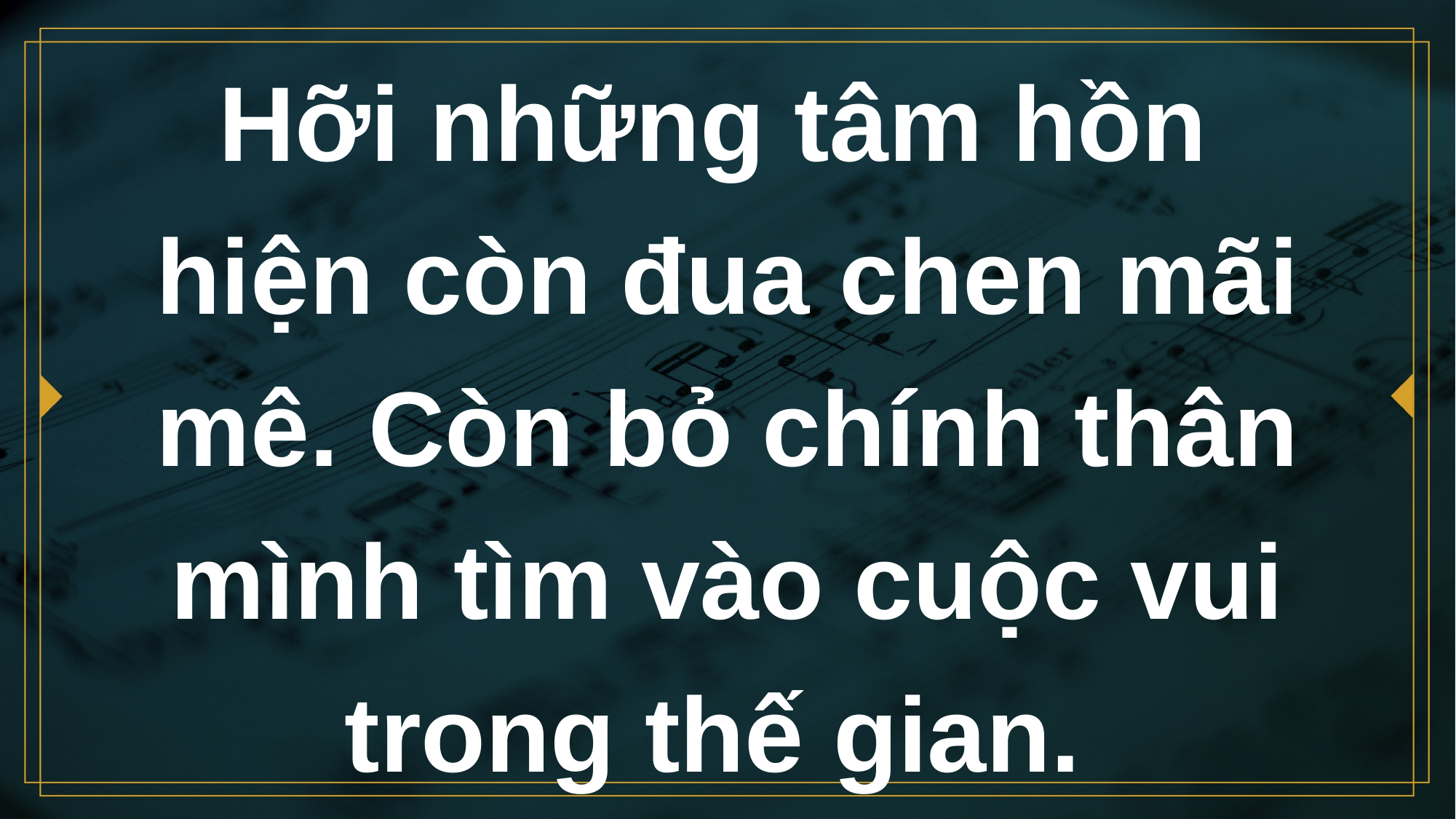

# Hỡi những tâm hồn hiện còn đua chen mãi mê. Còn bỏ chính thân mình tìm vào cuộc vui trong thế gian.